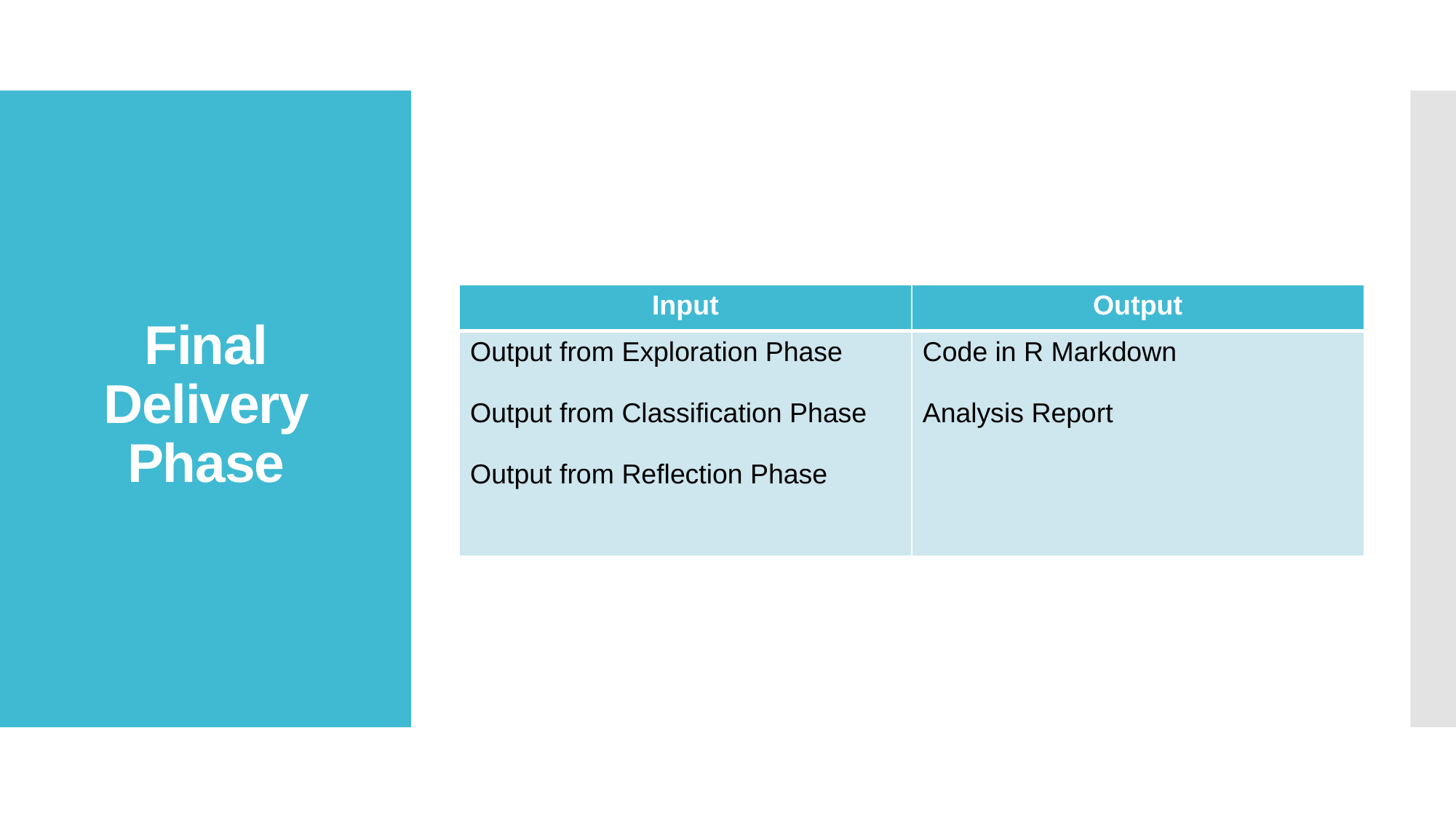

# Final Delivery Phase
| Input | Output |
| --- | --- |
| Output from Exploration Phase Output from Classification Phase Output from Reflection Phase | Code in R Markdown Analysis Report |